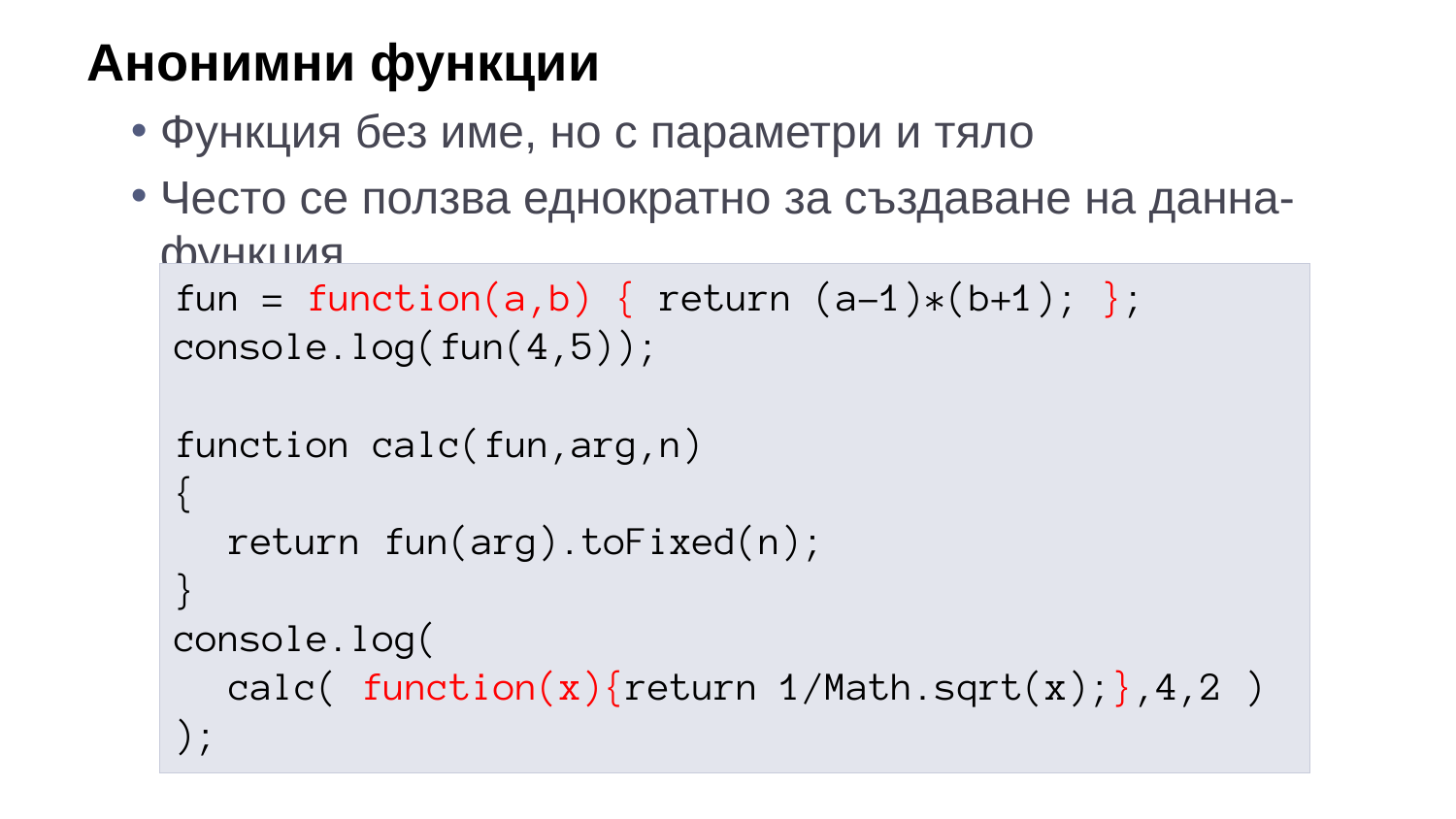

Анонимни функции
Функция без име, но с параметри и тяло
Често се ползва еднократно за създаване на данна-функция
fun = function(a,b) { return (a-1)*(b+1); };
console.log(fun(4,5));

function calc(fun,arg,n)
{
	return fun(arg).toFixed(n);
}
console.log(
	calc( function(x){return 1/Math.sqrt(x);},4,2 )
);